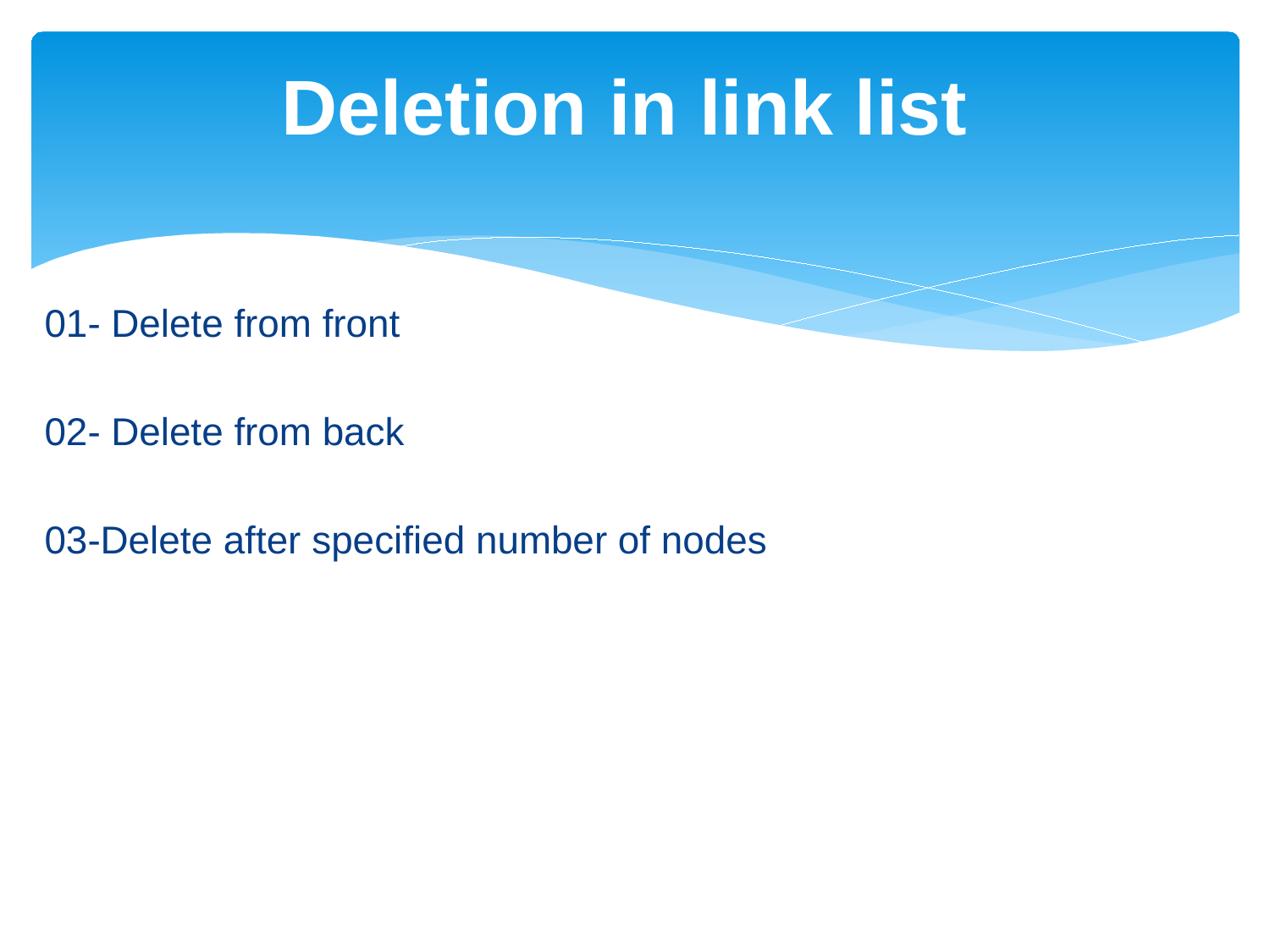

# Deletion in link list
01- Delete from front

02- Delete from back

03-Delete after specified number of nodes